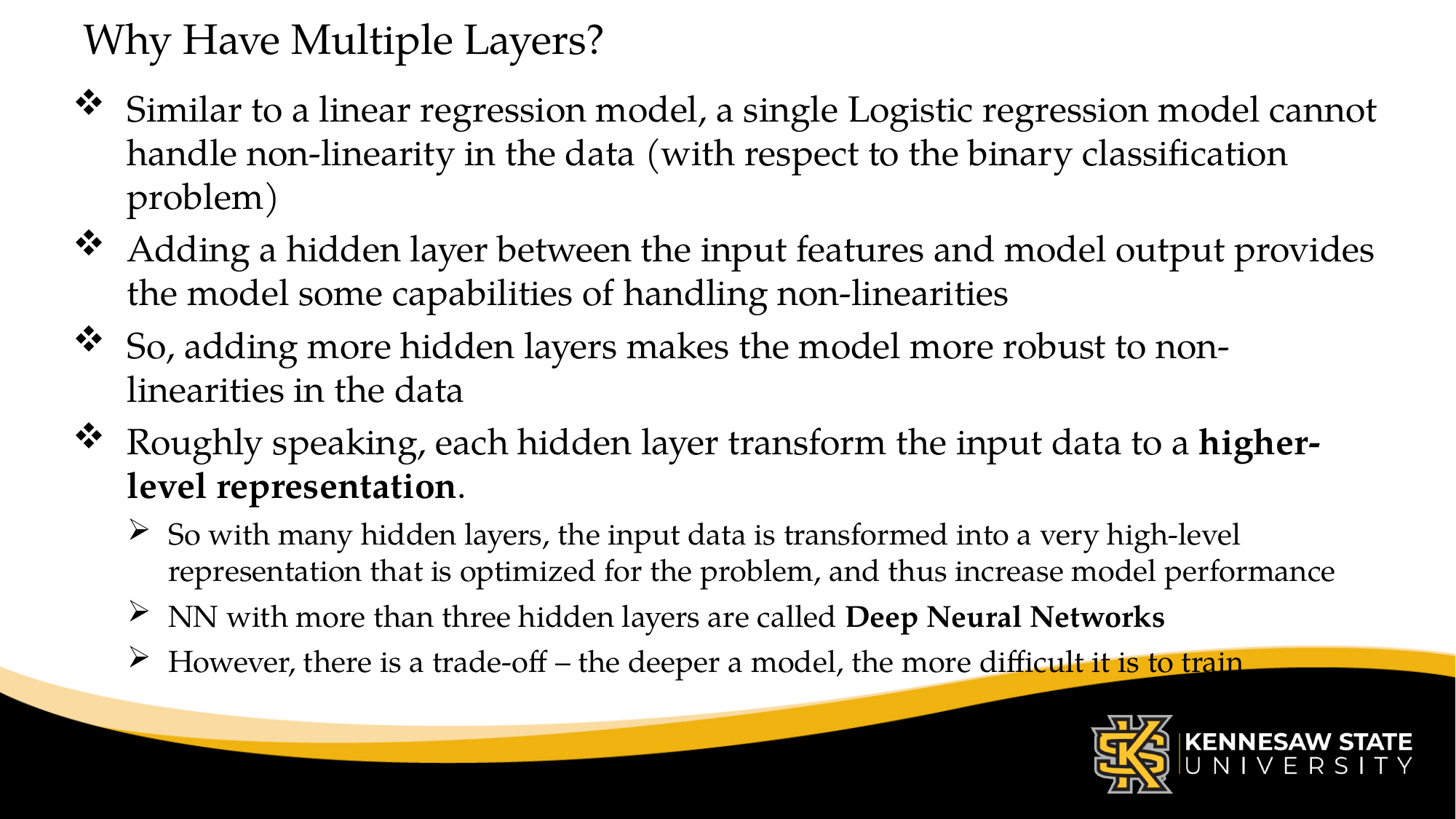

# Why Have Multiple Layers?
Similar to a linear regression model, a single Logistic regression model cannot handle non-linearity in the data (with respect to the binary classification problem)
Adding a hidden layer between the input features and model output provides the model some capabilities of handling non-linearities
So, adding more hidden layers makes the model more robust to non-linearities in the data
Roughly speaking, each hidden layer transform the input data to a higher-level representation.
So with many hidden layers, the input data is transformed into a very high-level representation that is optimized for the problem, and thus increase model performance
NN with more than three hidden layers are called Deep Neural Networks
However, there is a trade-off – the deeper a model, the more difficult it is to train